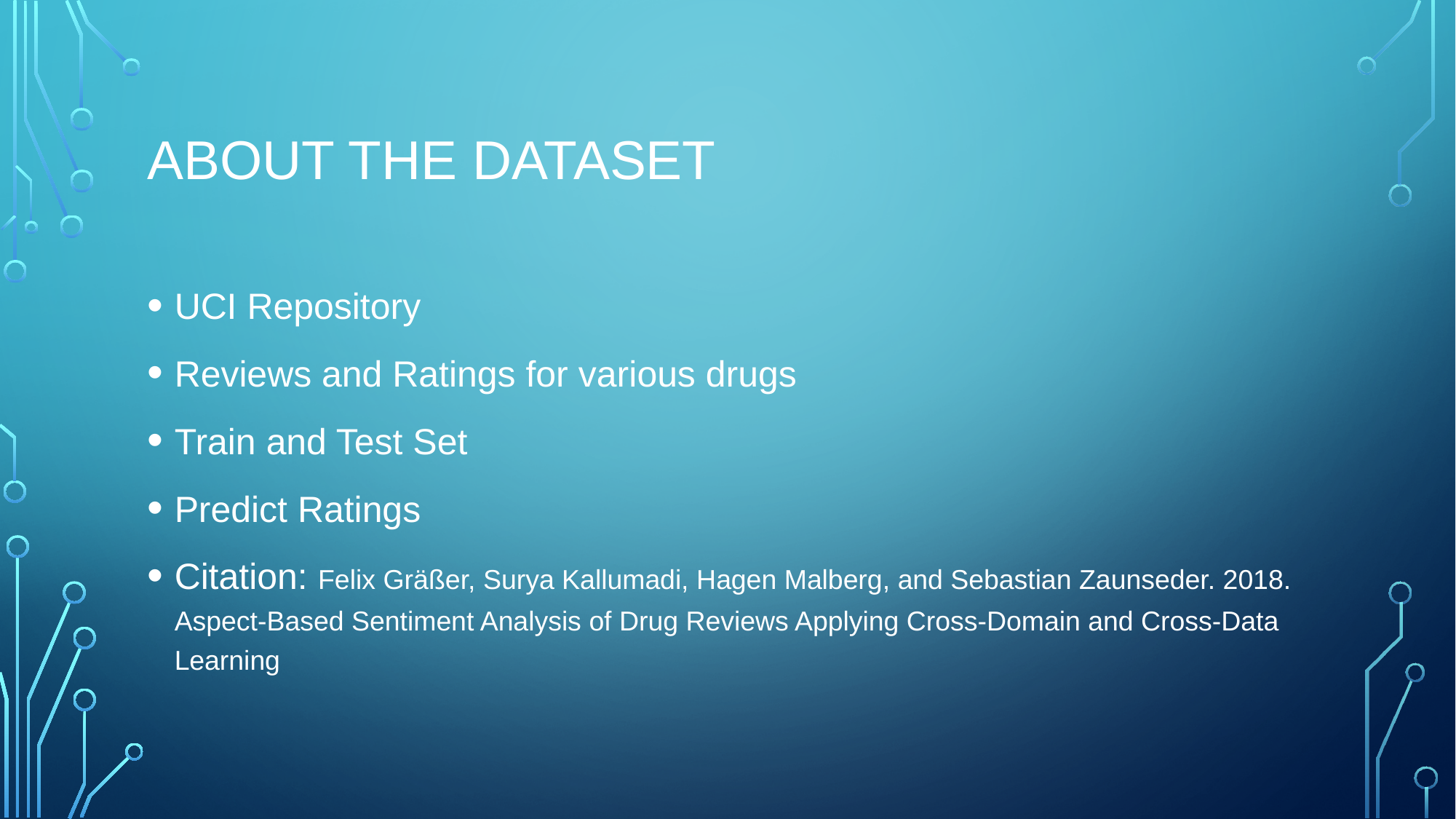

# About the dataset
UCI Repository
Reviews and Ratings for various drugs
Train and Test Set
Predict Ratings
Citation: Felix Gräßer, Surya Kallumadi, Hagen Malberg, and Sebastian Zaunseder. 2018. Aspect-Based Sentiment Analysis of Drug Reviews Applying Cross-Domain and Cross-Data Learning